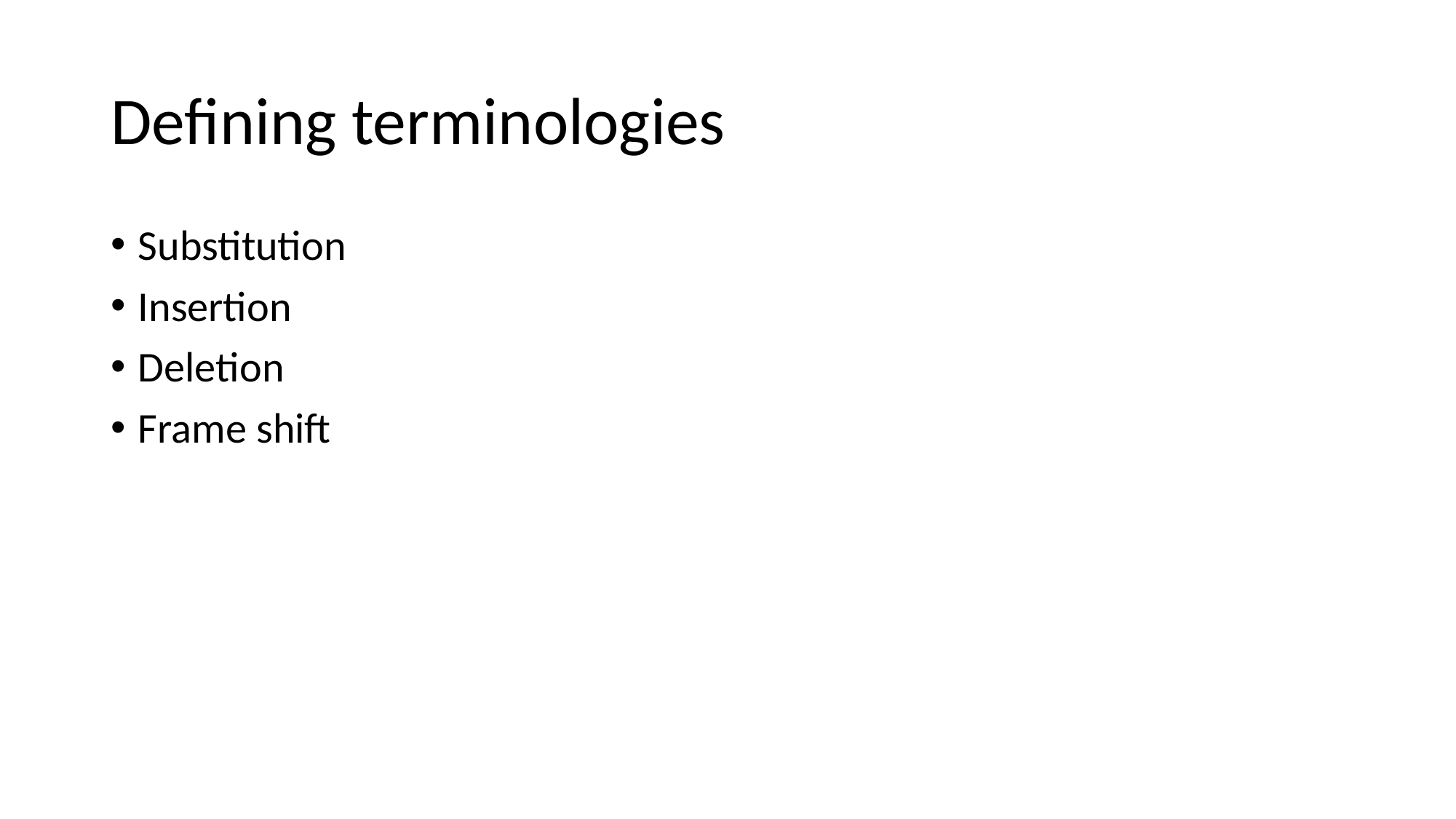

# Defining terminologies
Substitution
Insertion
Deletion
Frame shift